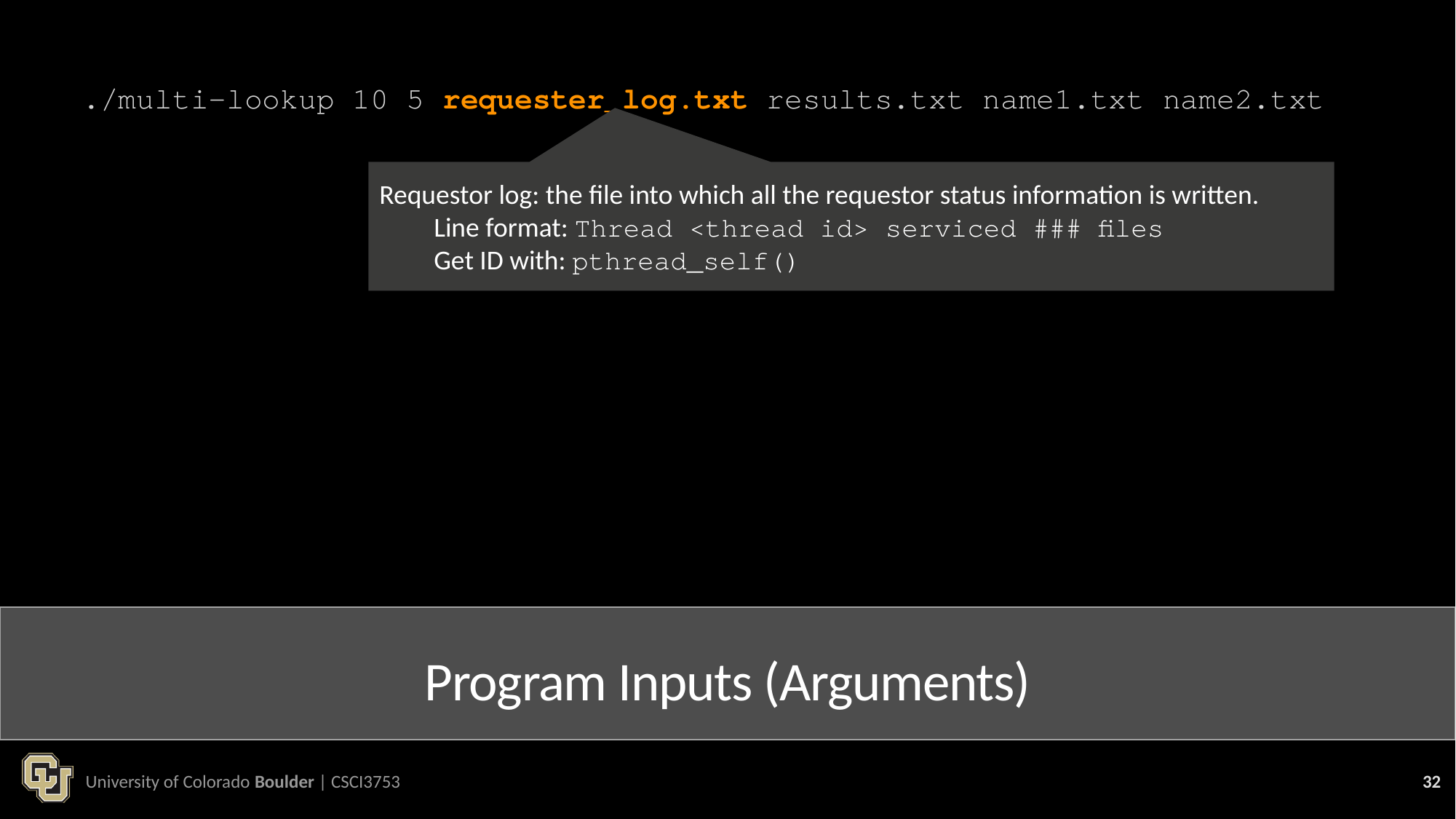

./multi-lookup 10 5 requester_log.txt results.txt name1.txt name2.txt

Requestor log: the file into which all the requestor status information is written.
Line format: Thread <thread id> serviced ### files
Get ID with: pthread_self()
# Program Inputs (Arguments)
University of Colorado Boulder | CSCI3753
32